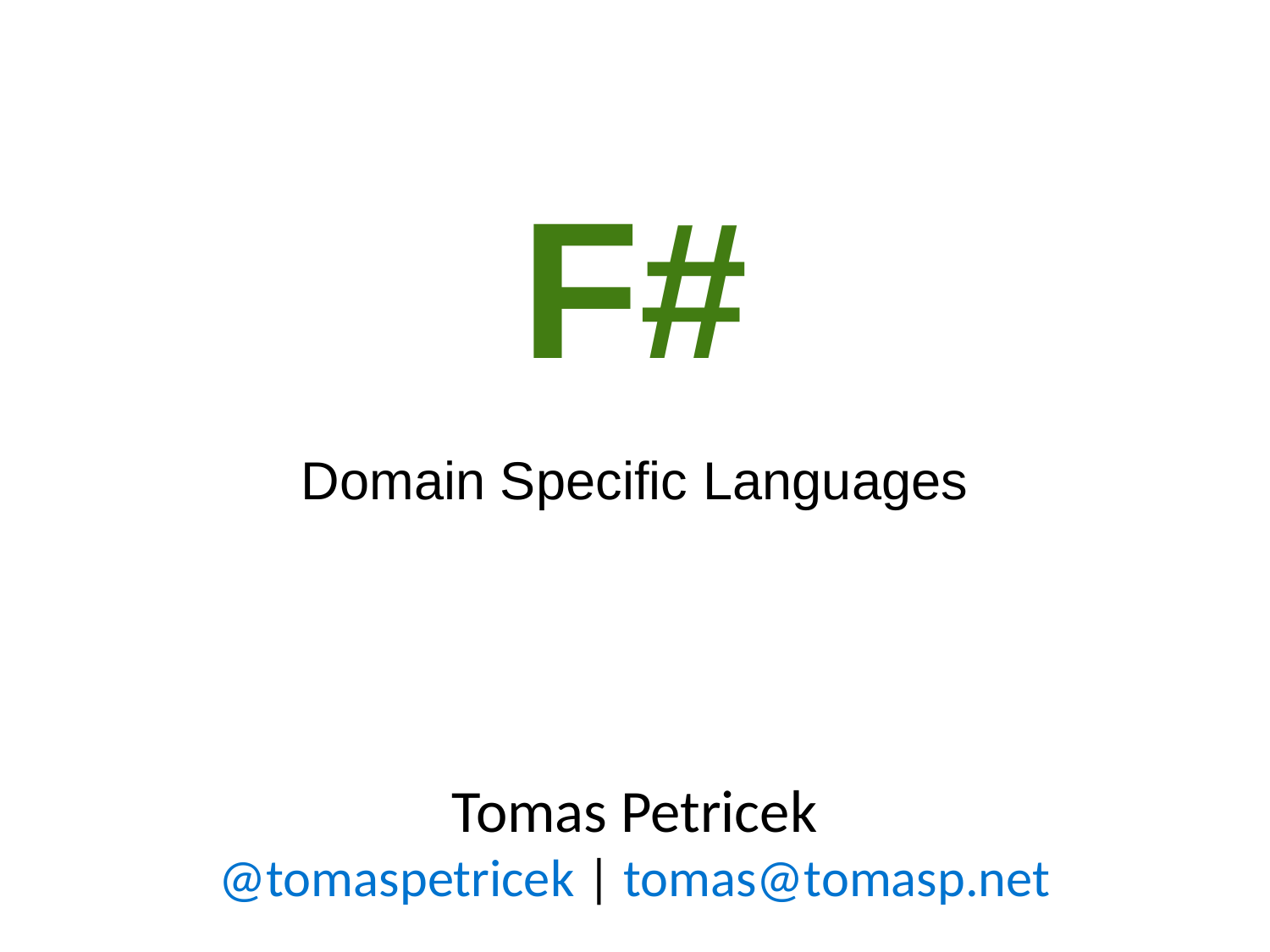

# F# Domain Specific Languages
Tomas Petricek
@tomaspetricek | tomas@tomasp.net